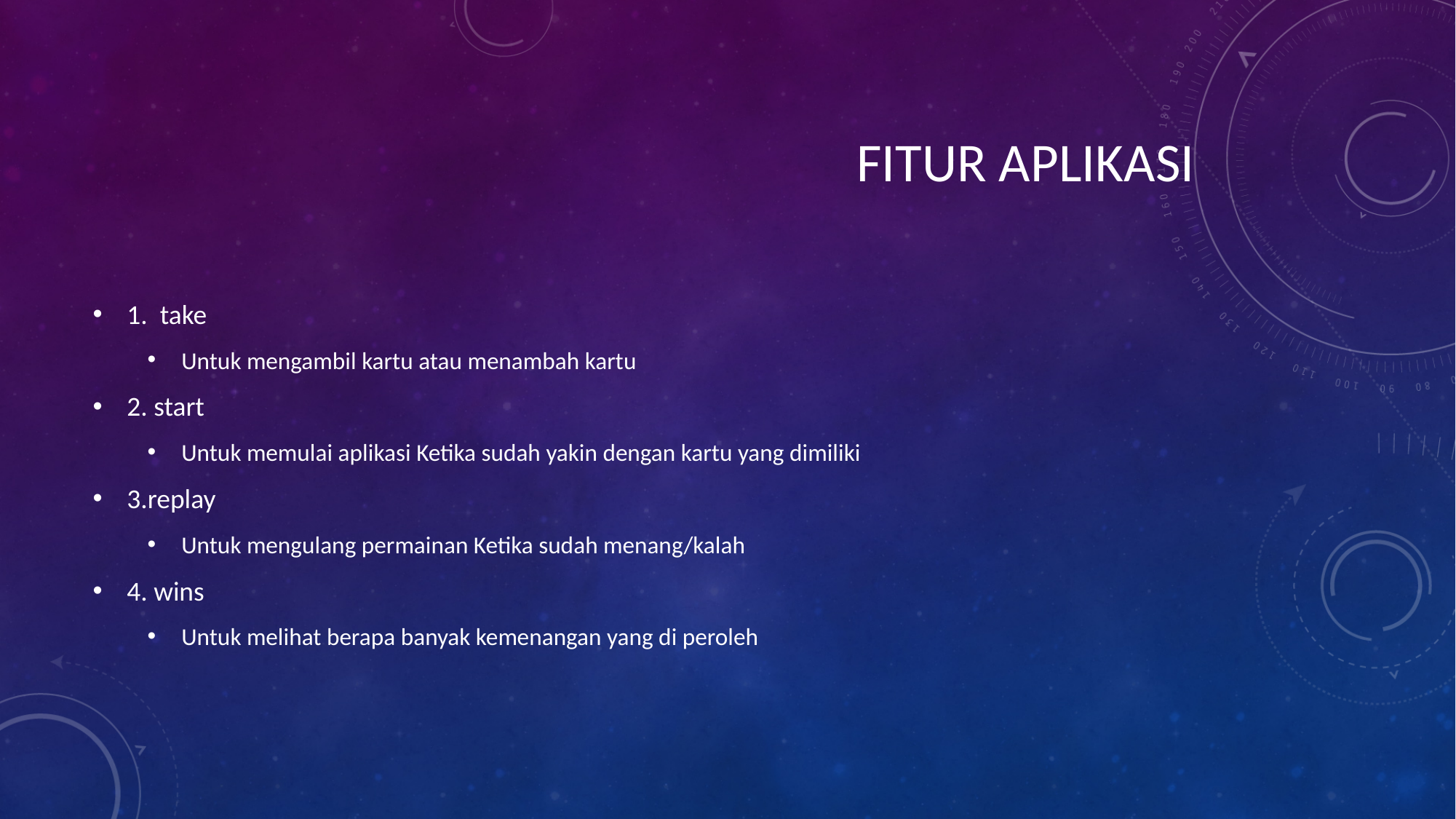

# Fitur aplikasi
1.  take
Untuk mengambil kartu atau menambah kartu
2. start
Untuk memulai aplikasi Ketika sudah yakin dengan kartu yang dimiliki
3.replay
Untuk mengulang permainan Ketika sudah menang/kalah
4. wins
Untuk melihat berapa banyak kemenangan yang di peroleh